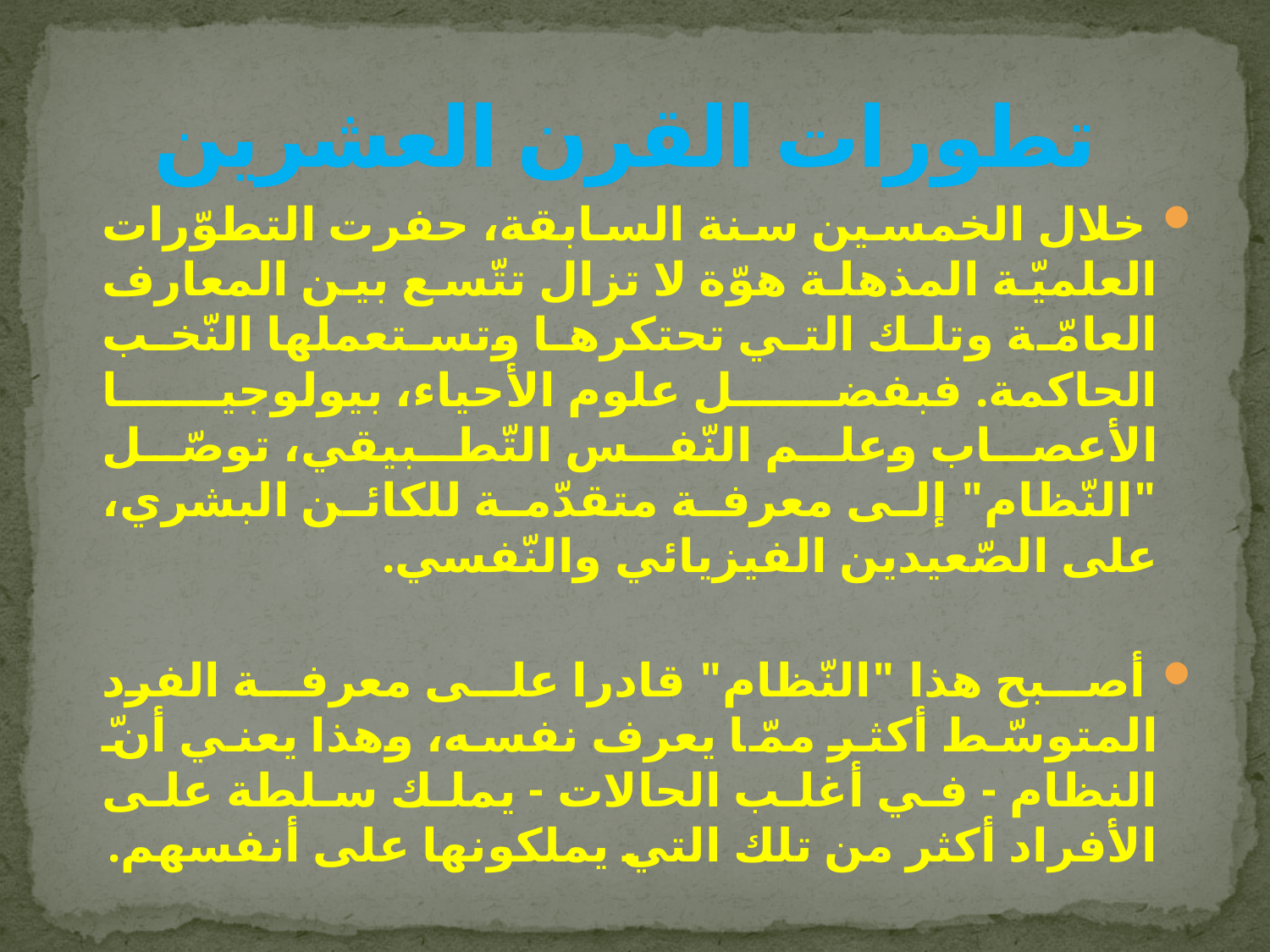

# تطورات القرن العشرين
 خلال الخمسين سنة السابقة، حفرت التطوّرات العلميّة المذهلة هوّة لا تزال تتّسع بين المعارف العامّة وتلك التي تحتكرها وتستعملها النّخب الحاكمة. فبفضل علوم الأحياء، بيولوجيا الأعصاب وعلم النّفس التّطبيقي، توصّل "النّظام" إلى معرفة متقدّمة للكائن البشري، على الصّعيدين الفيزيائي والنّفسي.

 أصبح هذا "النّظام" قادرا على معرفة الفرد المتوسّط أكثر ممّا يعرف نفسه، وهذا يعني أنّ النظام - في أغلب الحالات - يملك سلطة على الأفراد أكثر من تلك التي يملكونها على أنفسهم.